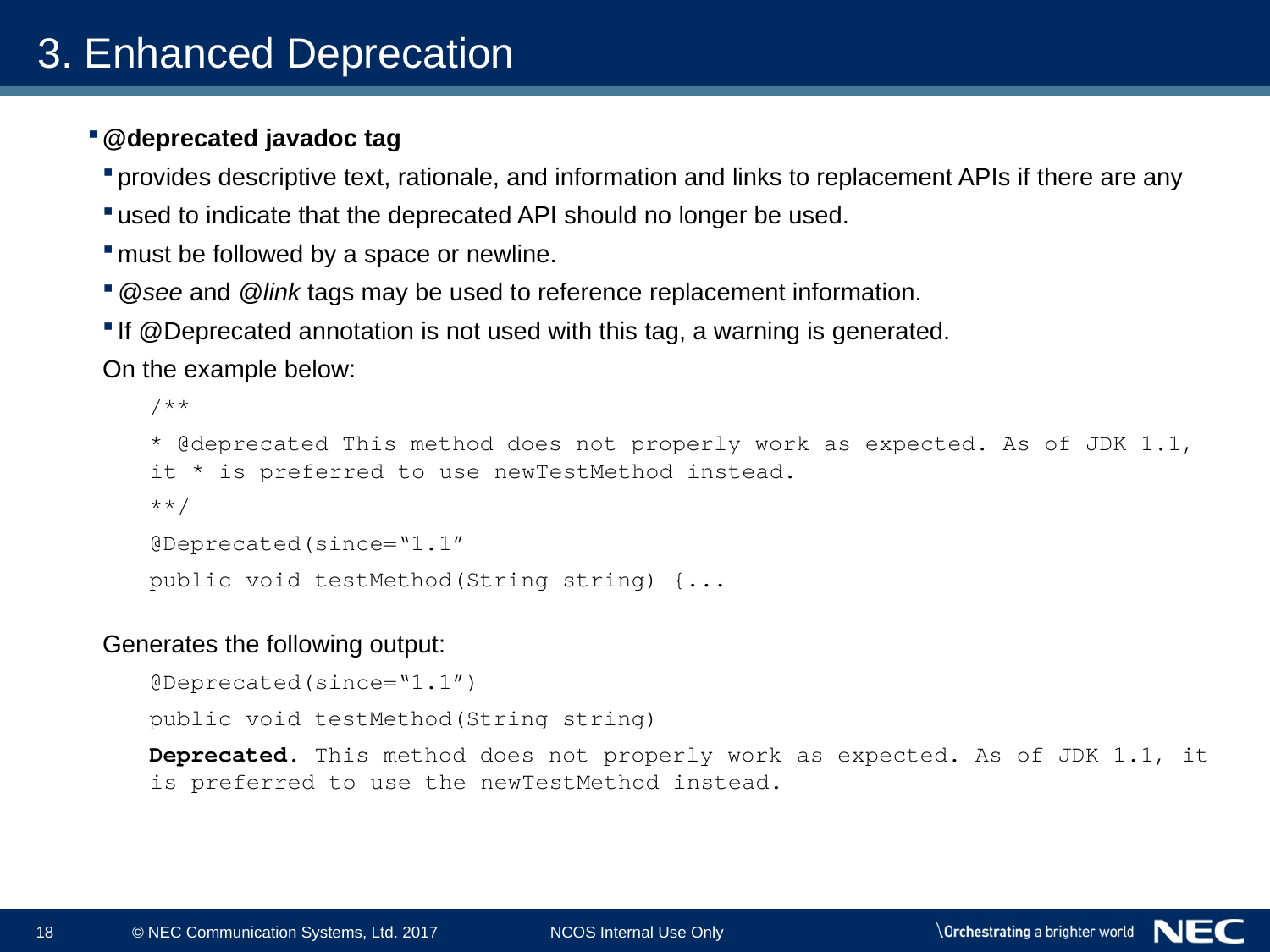

# 3. Enhanced Deprecation
@deprecated javadoc tag
provides descriptive text, rationale, and information and links to replacement APIs if there are any
used to indicate that the deprecated API should no longer be used.
must be followed by a space or newline.
@see and @link tags may be used to reference replacement information.
If @Deprecated annotation is not used with this tag, a warning is generated.
On the example below:
/**
* @deprecated This method does not properly work as expected. As of JDK 1.1, it * is preferred to use newTestMethod instead.
**/
@Deprecated(since=“1.1”
public void testMethod(String string) {...

Generates the following output:
@Deprecated(since=“1.1”)
public void testMethod(String string)
Deprecated. This method does not properly work as expected. As of JDK 1.1, it is preferred to use the newTestMethod instead.